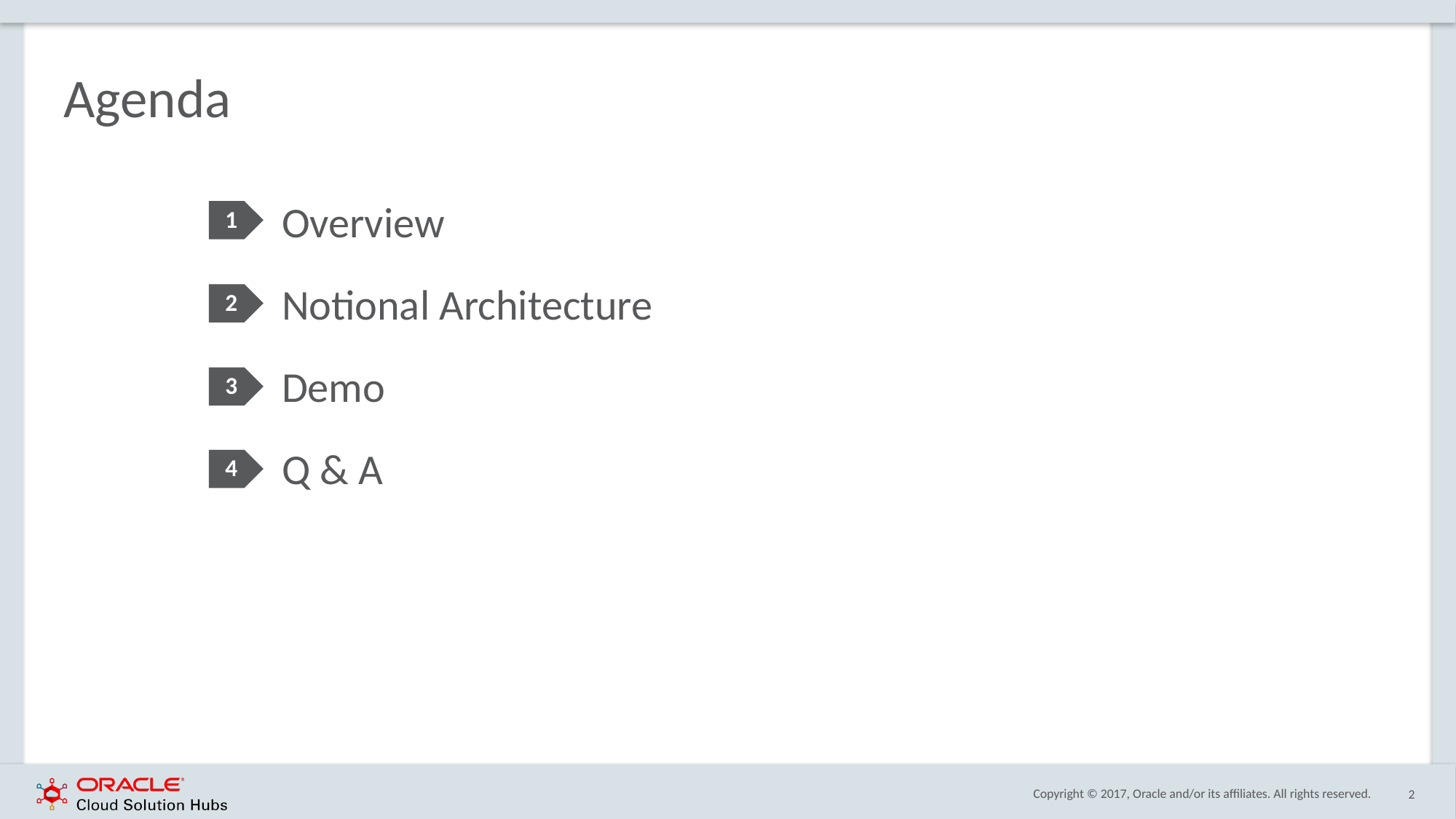

# Agenda
Overview
Notional Architecture
Demo
Q & A
1
2
3
4
2